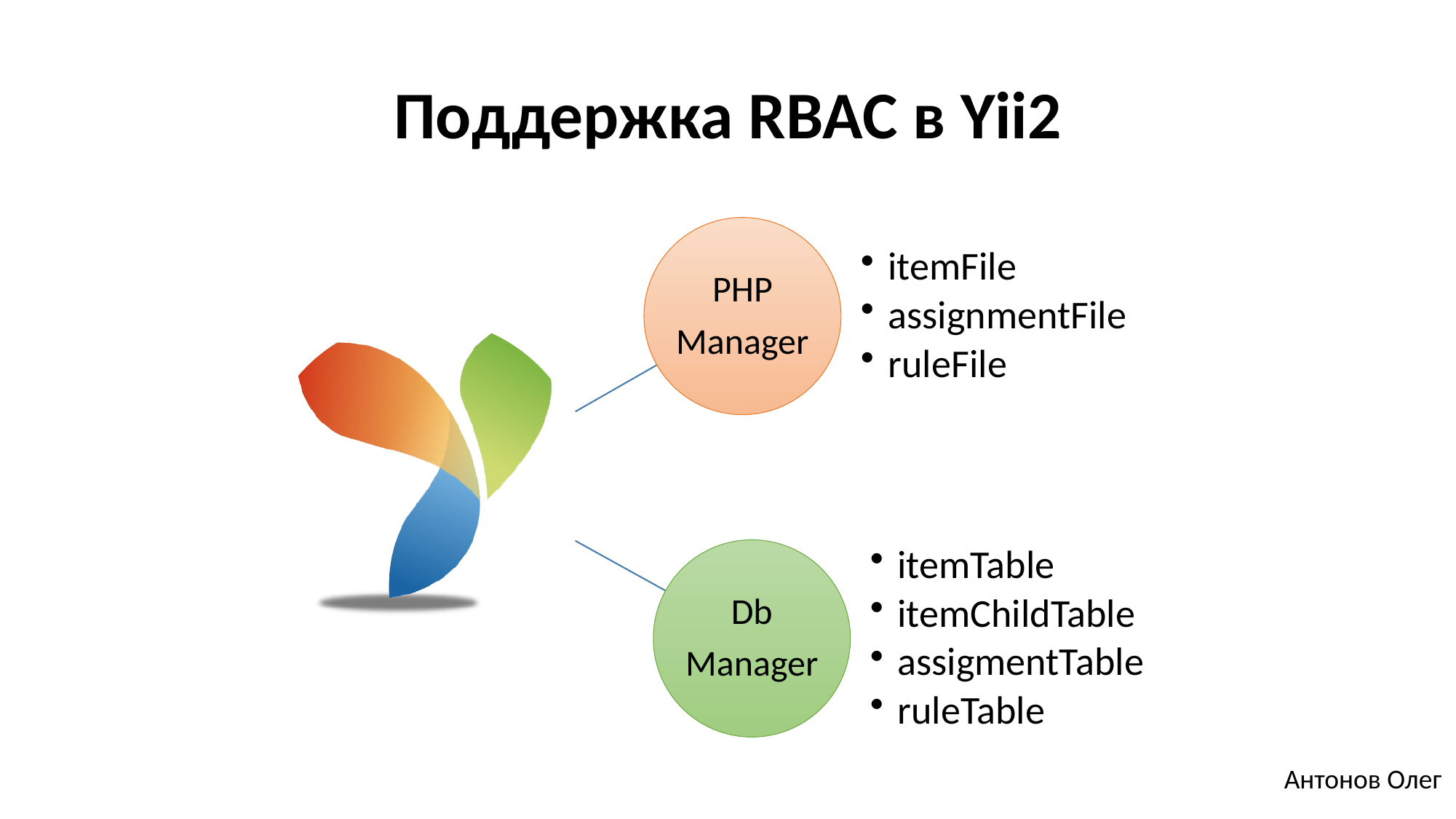

# Поддержка RBAC в Yii2
PHP
Manager
itemFile
assignmentFile
ruleFile
Db
Manager
itemTable
itemChildTable
assigmentTable
ruleTable
Антонов Олег